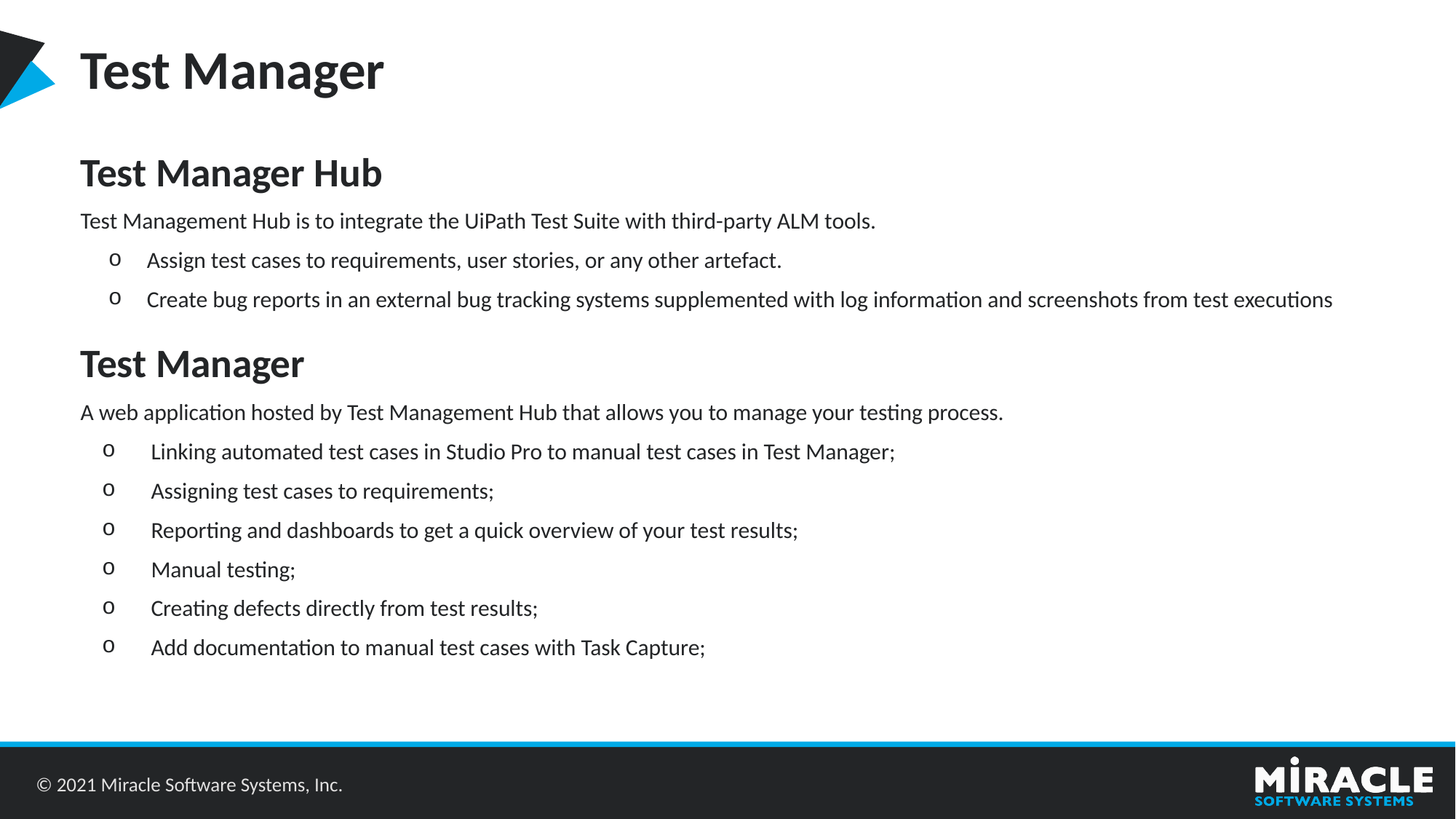

Test Manager
Test Manager Hub
Test Management Hub is to integrate the UiPath Test Suite with third-party ALM tools.
     Assign test cases to requirements, user stories, or any other artefact.
     Create bug reports in an external bug tracking systems supplemented with log information and screenshots from test executions
Test Manager
A web application hosted by Test Management Hub that allows you to manage your testing process.
Linking automated test cases in Studio Pro to manual test cases in Test Manager;
Assigning test cases to requirements;
Reporting and dashboards to get a quick overview of your test results;
Manual testing;
Creating defects directly from test results;
Add documentation to manual test cases with Task Capture;